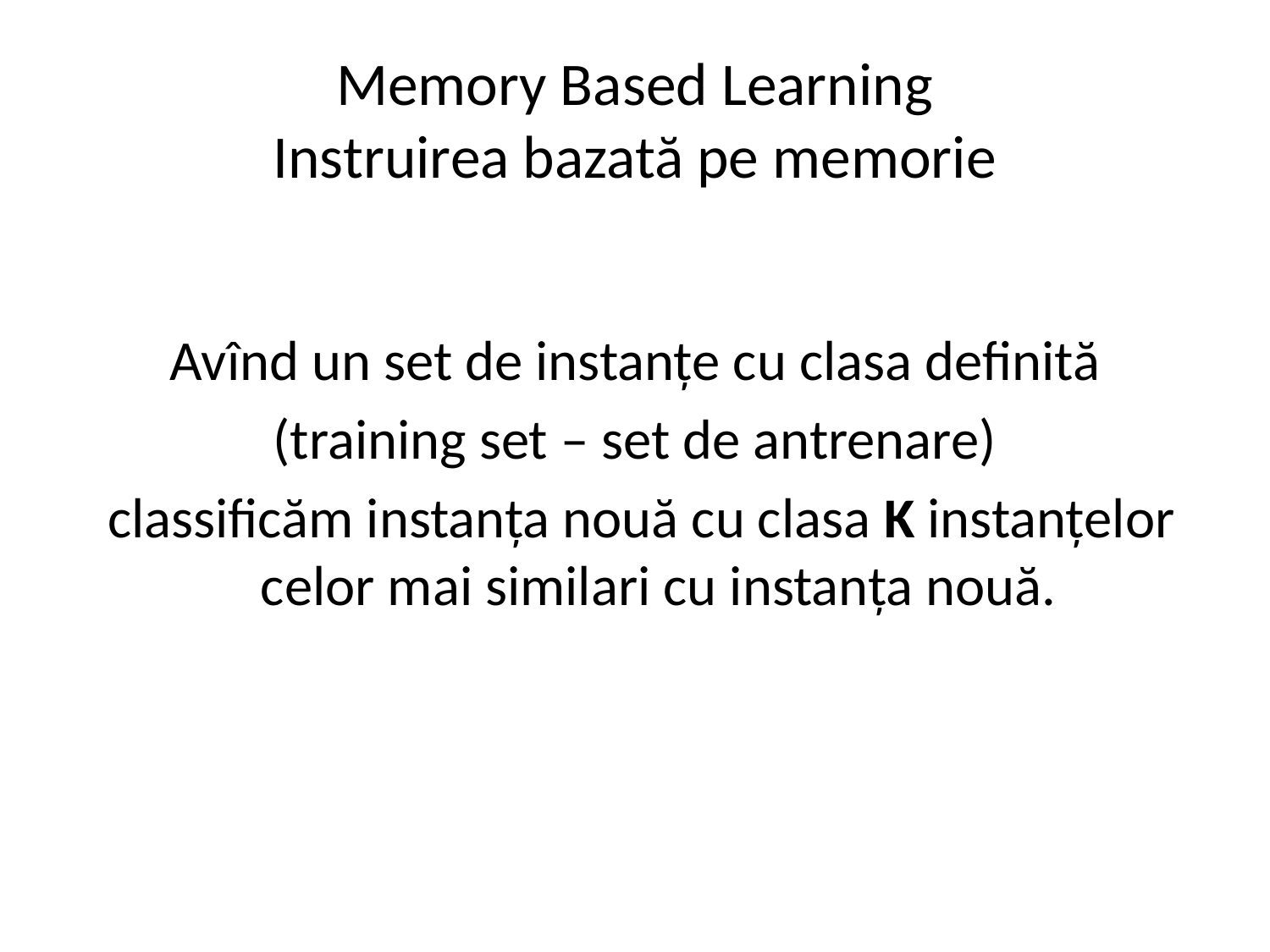

# Memory Based Learning Instruirea bazată pe memorie
Avînd un set de instanțe cu clasa definită
(training set – set de antrenare)
 classificăm instanța nouă cu clasa K instanțelor celor mai similari cu instanța nouă.